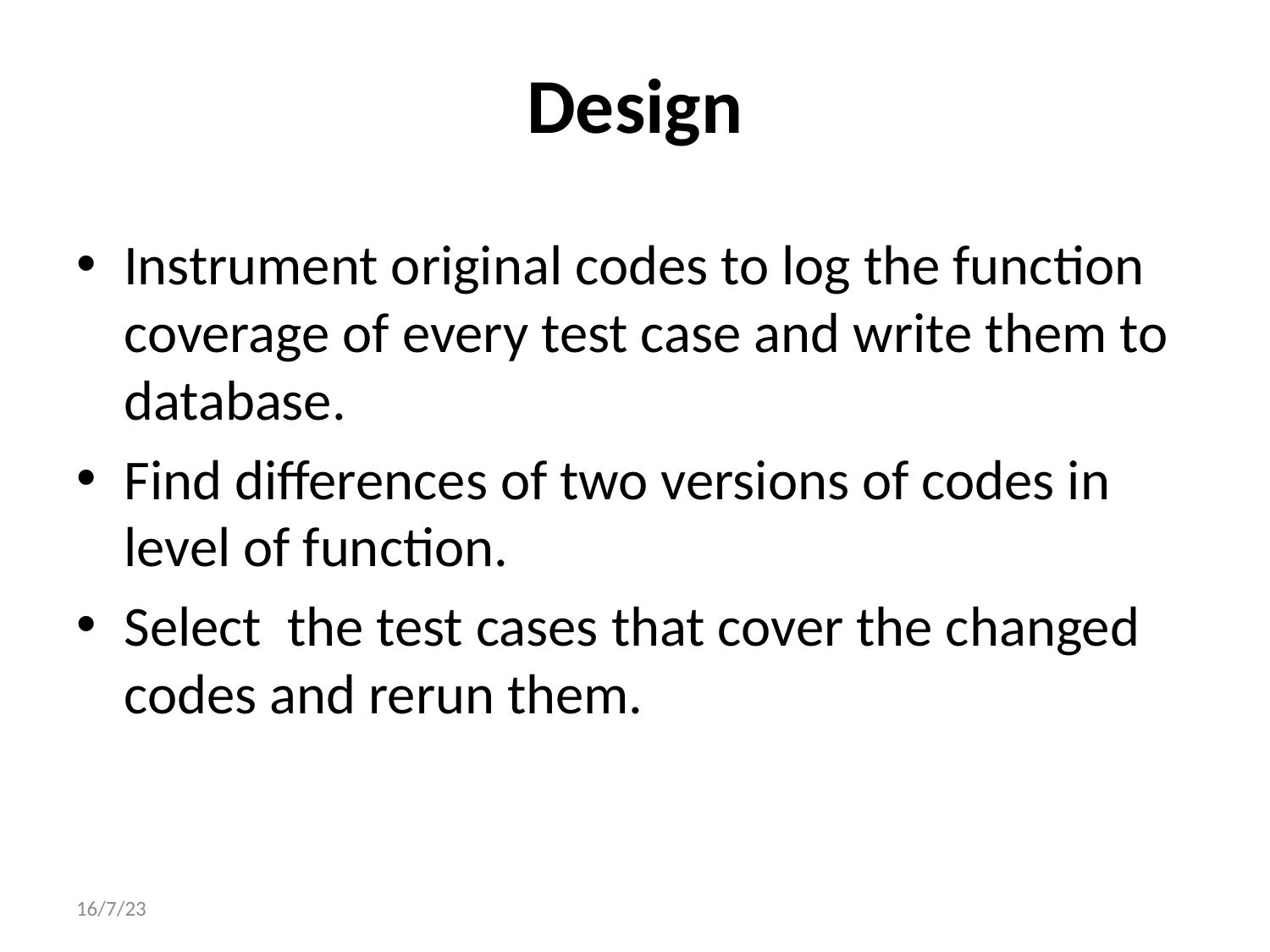

# Design
Instrument original codes to log the function coverage of every test case and write them to database.
Find differences of two versions of codes in level of function.
Select  the test cases that cover the changed codes and rerun them.
16/7/23